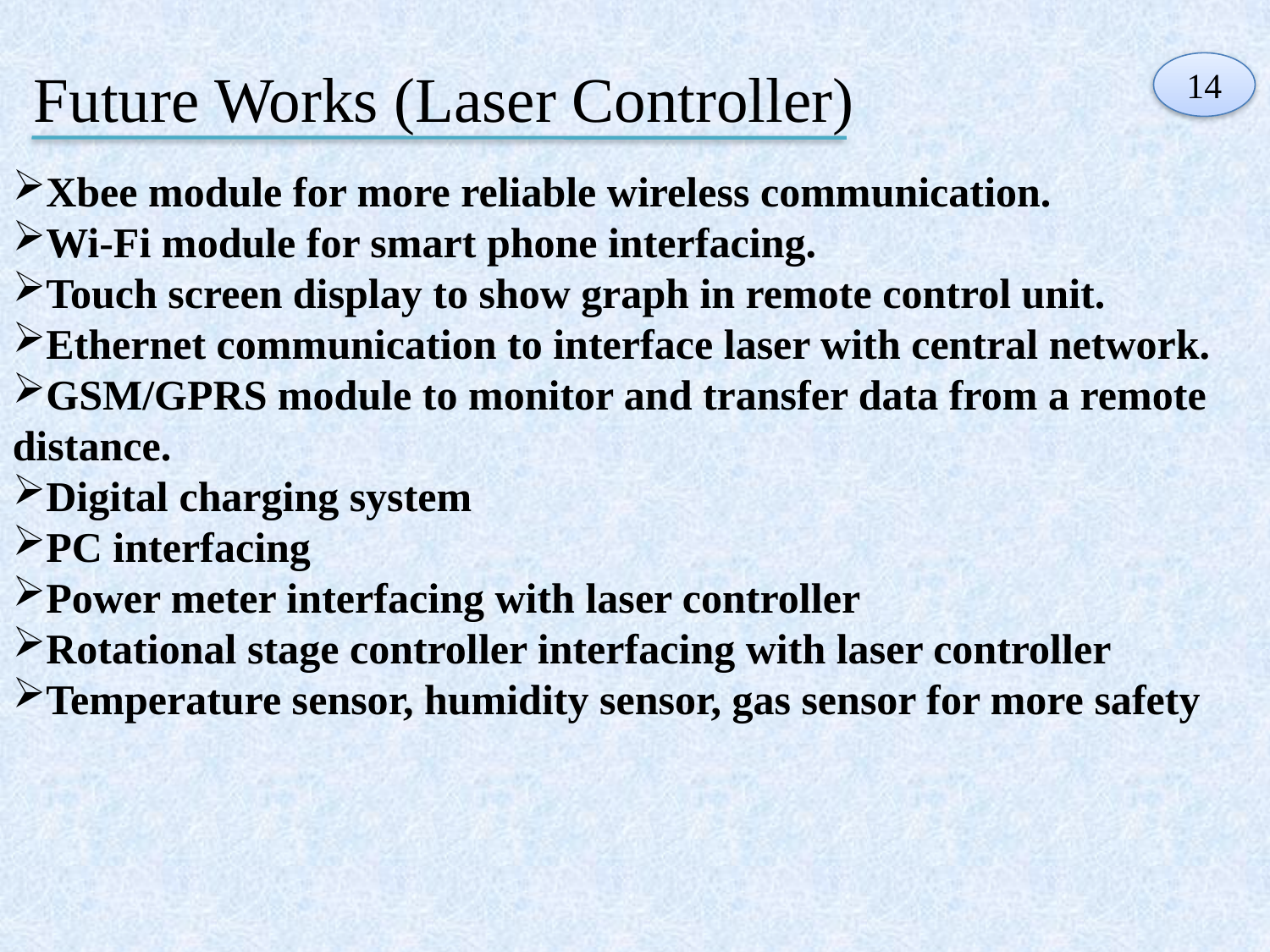

# Future Works (Laser Controller)
14
Xbee module for more reliable wireless communication.
Wi-Fi module for smart phone interfacing.
Touch screen display to show graph in remote control unit.
Ethernet communication to interface laser with central network.
GSM/GPRS module to monitor and transfer data from a remote distance.
Digital charging system
PC interfacing
Power meter interfacing with laser controller
Rotational stage controller interfacing with laser controller
Temperature sensor, humidity sensor, gas sensor for more safety